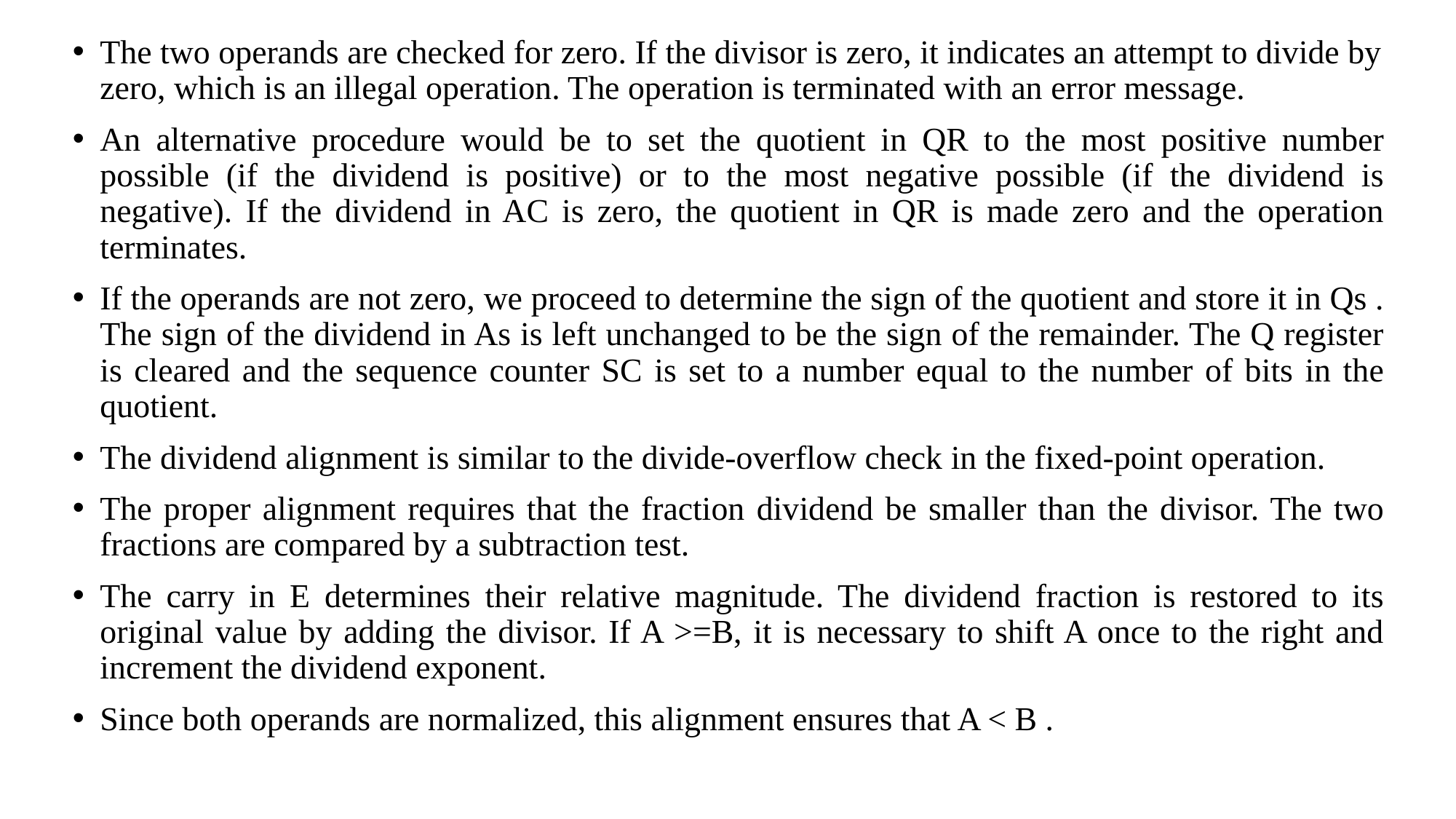

The two operands are checked for zero. If the divisor is zero, it indicates an attempt to divide by zero, which is an illegal operation. The operation is terminated with an error message.
An alternative procedure would be to set the quotient in QR to the most positive number possible (if the dividend is positive) or to the most negative possible (if the dividend is negative). If the dividend in AC is zero, the quotient in QR is made zero and the operation terminates.
If the operands are not zero, we proceed to determine the sign of the quotient and store it in Qs . The sign of the dividend in As is left unchanged to be the sign of the remainder. The Q register is cleared and the sequence counter SC is set to a number equal to the number of bits in the quotient.
The dividend alignment is similar to the divide-overflow check in the fixed-point operation.
The proper alignment requires that the fraction dividend be smaller than the divisor. The two fractions are compared by a subtraction test.
The carry in E determines their relative magnitude. The dividend fraction is restored to its original value by adding the divisor. If A >=B, it is necessary to shift A once to the right and increment the dividend exponent.
Since both operands are normalized, this alignment ensures that A < B .